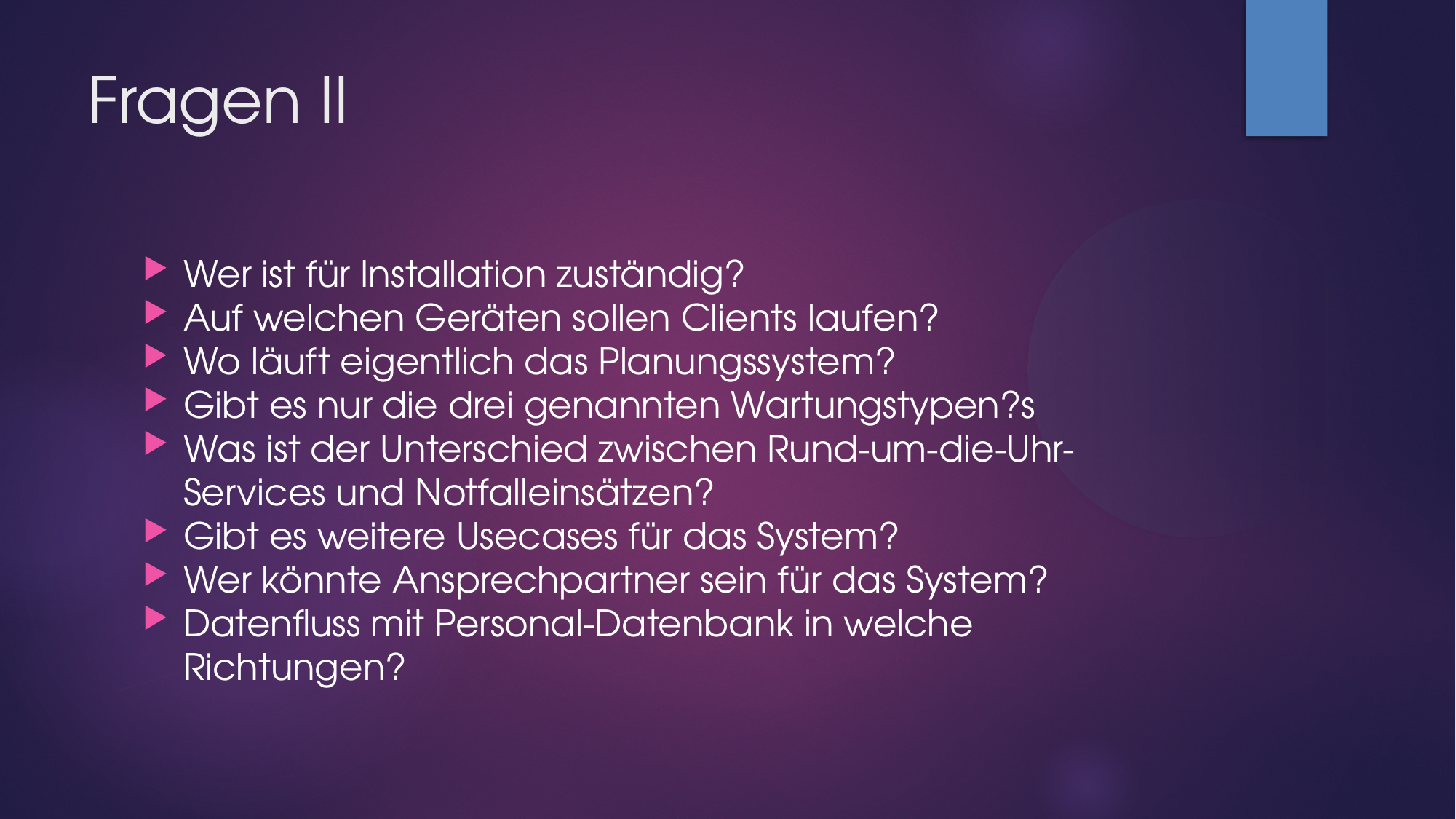

Fragen II
Wer ist für Installation zuständig?
Auf welchen Geräten sollen Clients laufen?
Wo läuft eigentlich das Planungssystem?
Gibt es nur die drei genannten Wartungstypen?s
Was ist der Unterschied zwischen Rund-um-die-Uhr-Services und Notfalleinsätzen?
Gibt es weitere Usecases für das System?
Wer könnte Ansprechpartner sein für das System?
Datenfluss mit Personal-Datenbank in welche Richtungen?